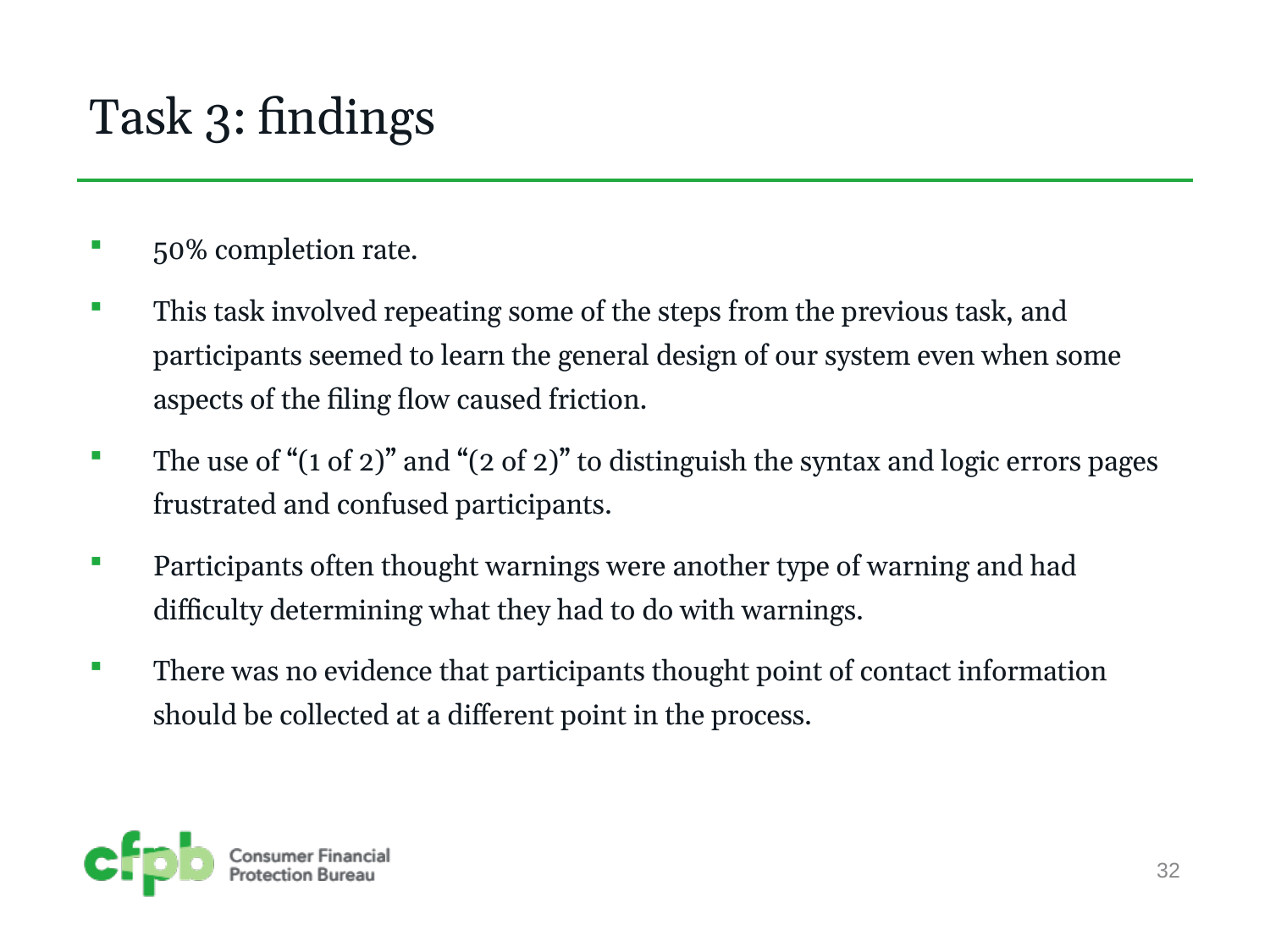

# Task 3: findings
50% completion rate.
This task involved repeating some of the steps from the previous task, and participants seemed to learn the general design of our system even when some aspects of the filing flow caused friction.
The use of “(1 of 2)” and “(2 of 2)” to distinguish the syntax and logic errors pages frustrated and confused participants.
Participants often thought warnings were another type of warning and had difficulty determining what they had to do with warnings.
There was no evidence that participants thought point of contact information should be collected at a different point in the process.
32